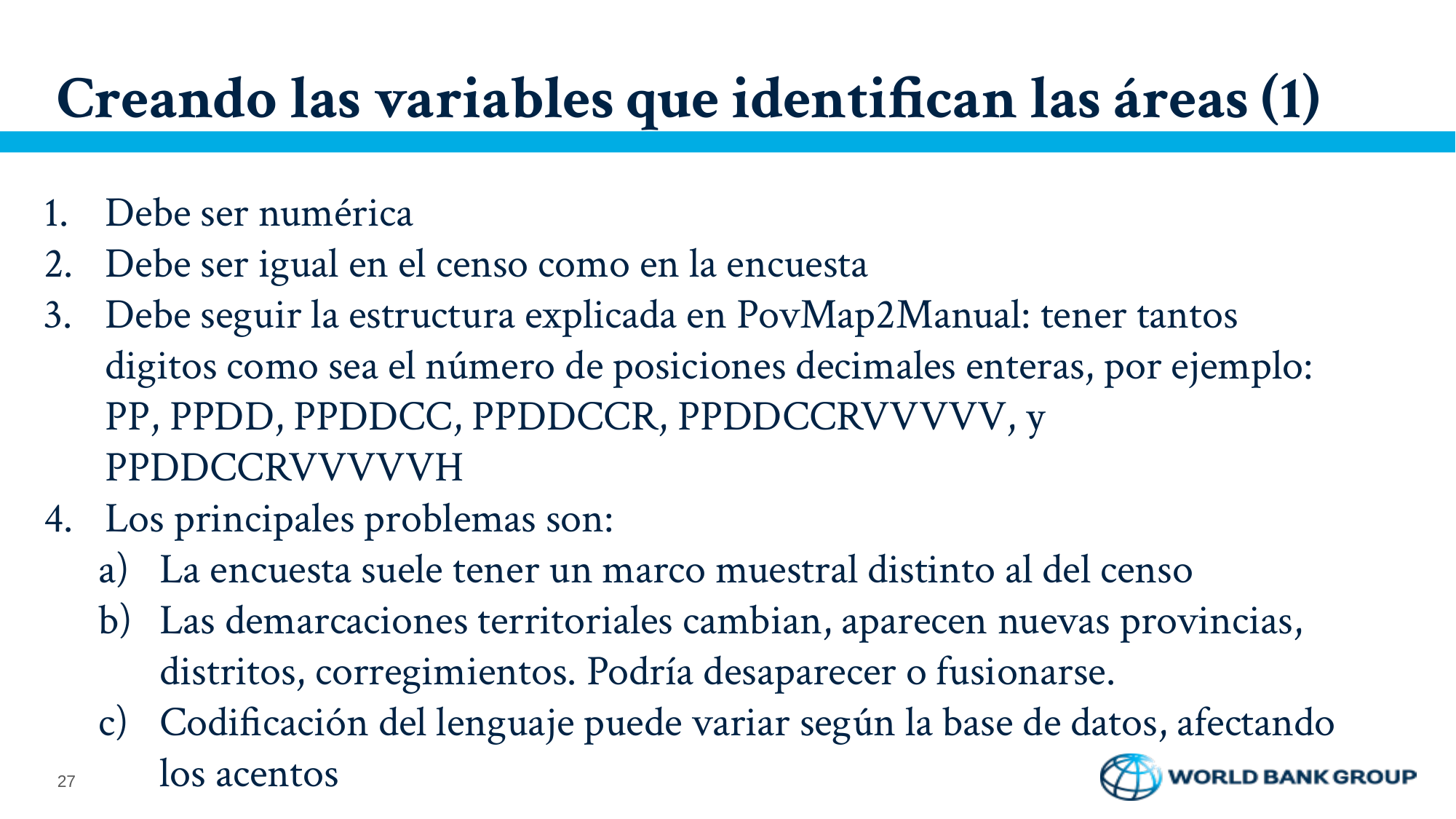

# Creando las variables que identifican las áreas (1)
Debe ser numérica
Debe ser igual en el censo como en la encuesta
Debe seguir la estructura explicada en PovMap2Manual: tener tantos digitos como sea el número de posiciones decimales enteras, por ejemplo: PP, PPDD, PPDDCC, PPDDCCR, PPDDCCRVVVVV, y PPDDCCRVVVVVH
Los principales problemas son:
La encuesta suele tener un marco muestral distinto al del censo
Las demarcaciones territoriales cambian, aparecen nuevas provincias, distritos, corregimientos. Podría desaparecer o fusionarse.
Codificación del lenguaje puede variar según la base de datos, afectando los acentos
27